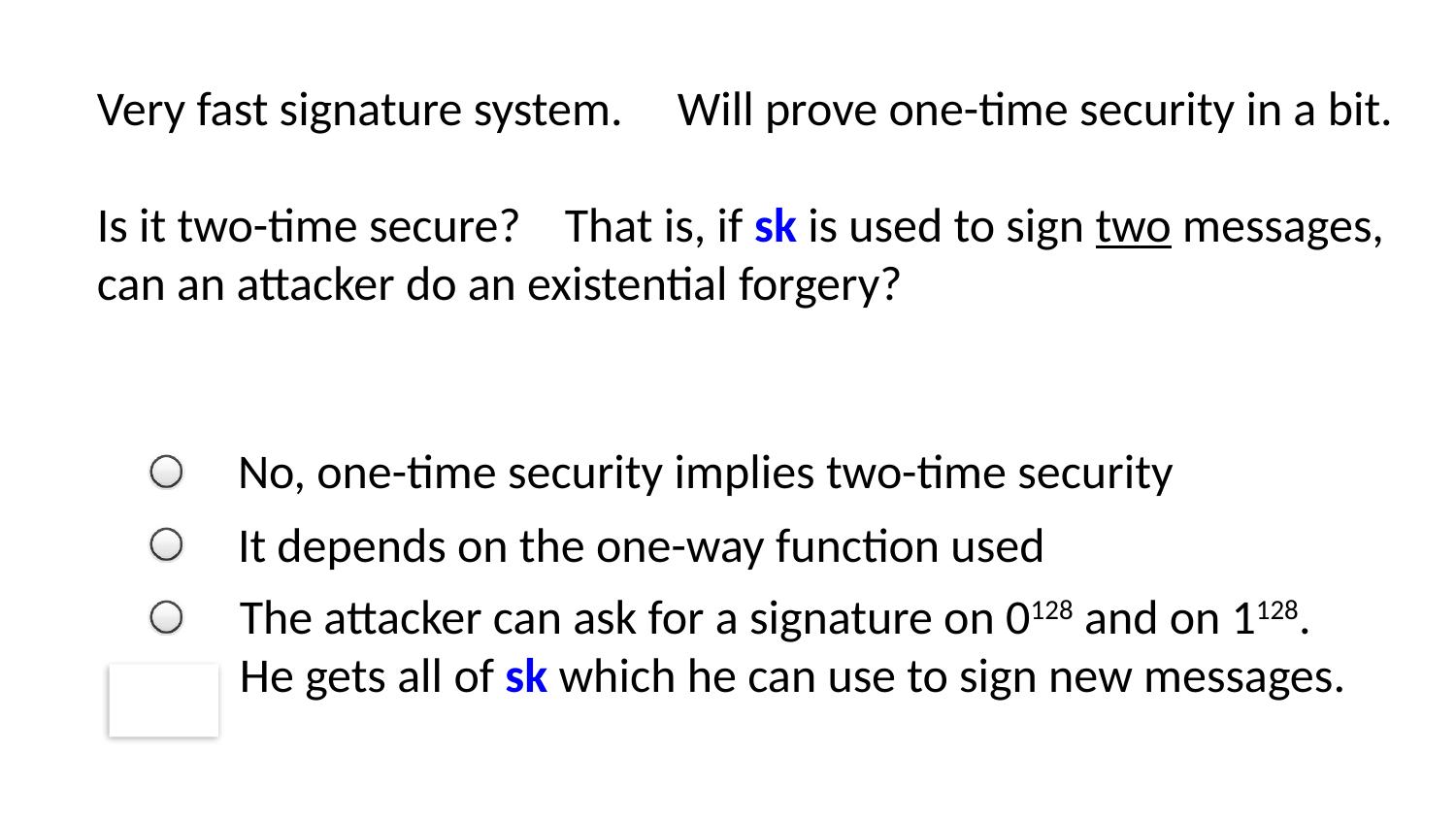

Very fast signature system.     Will prove one-time security in a bit.

Is it two-time secure?    That is, if sk is used to sign two messages,
can an attacker do an existential forgery?
No, one-time security implies two-time security
It depends on the one-way function used
The attacker can ask for a signature on 0128 and on 1128.
He gets all of sk which he can use to sign new messages.